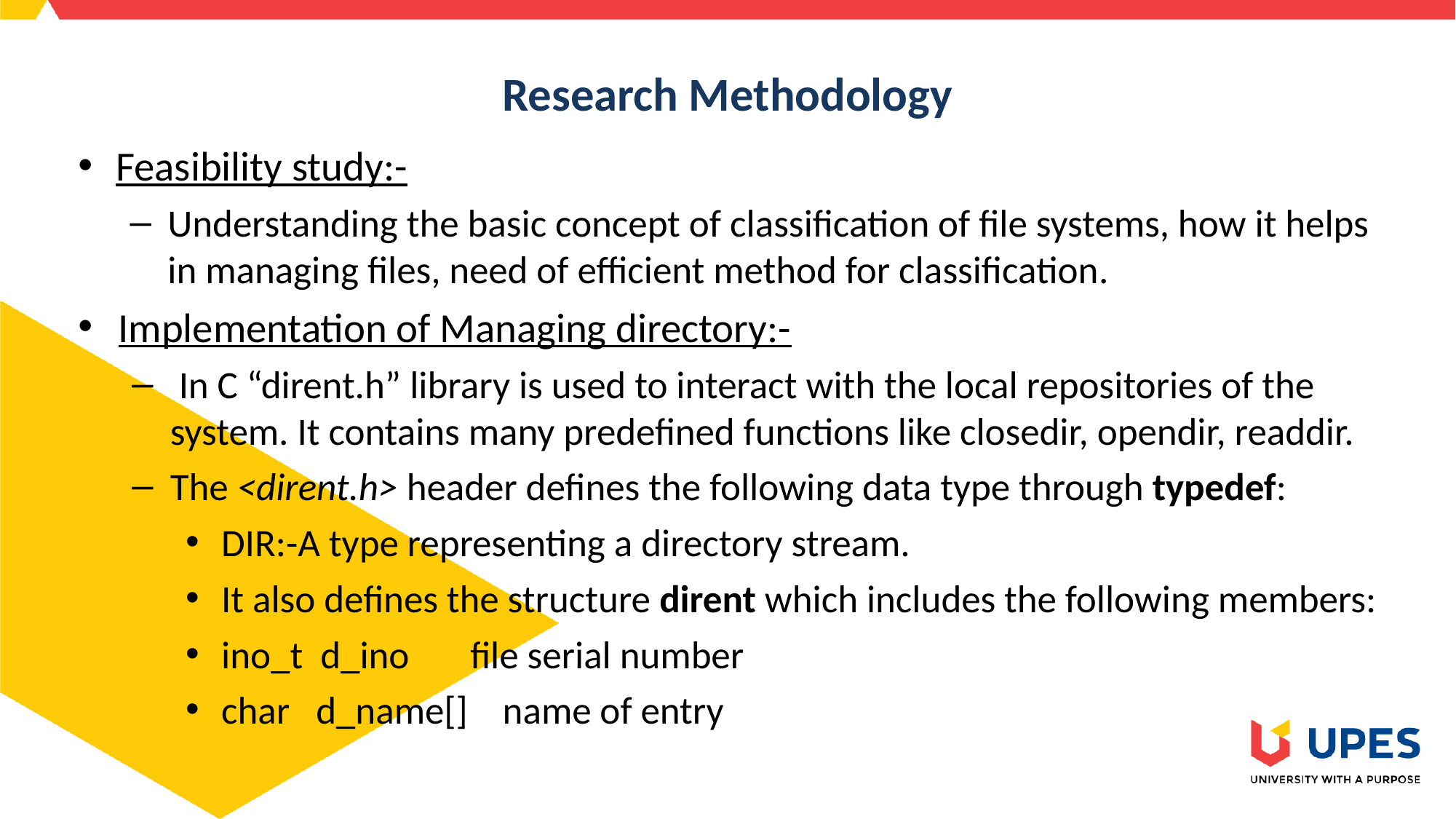

# Research Methodology
Feasibility study:-
Understanding the basic concept of classification of file systems, how it helps in managing files, need of efficient method for classification.
Implementation of Managing directory:-
 In C “dirent.h” library is used to interact with the local repositories of the system. It contains many predefined functions like closedir, opendir, readdir.
The <dirent.h> header defines the following data type through typedef:
DIR:-A type representing a directory stream.
It also defines the structure dirent which includes the following members:
ino_t  d_ino       file serial number
char   d_name[]    name of entry